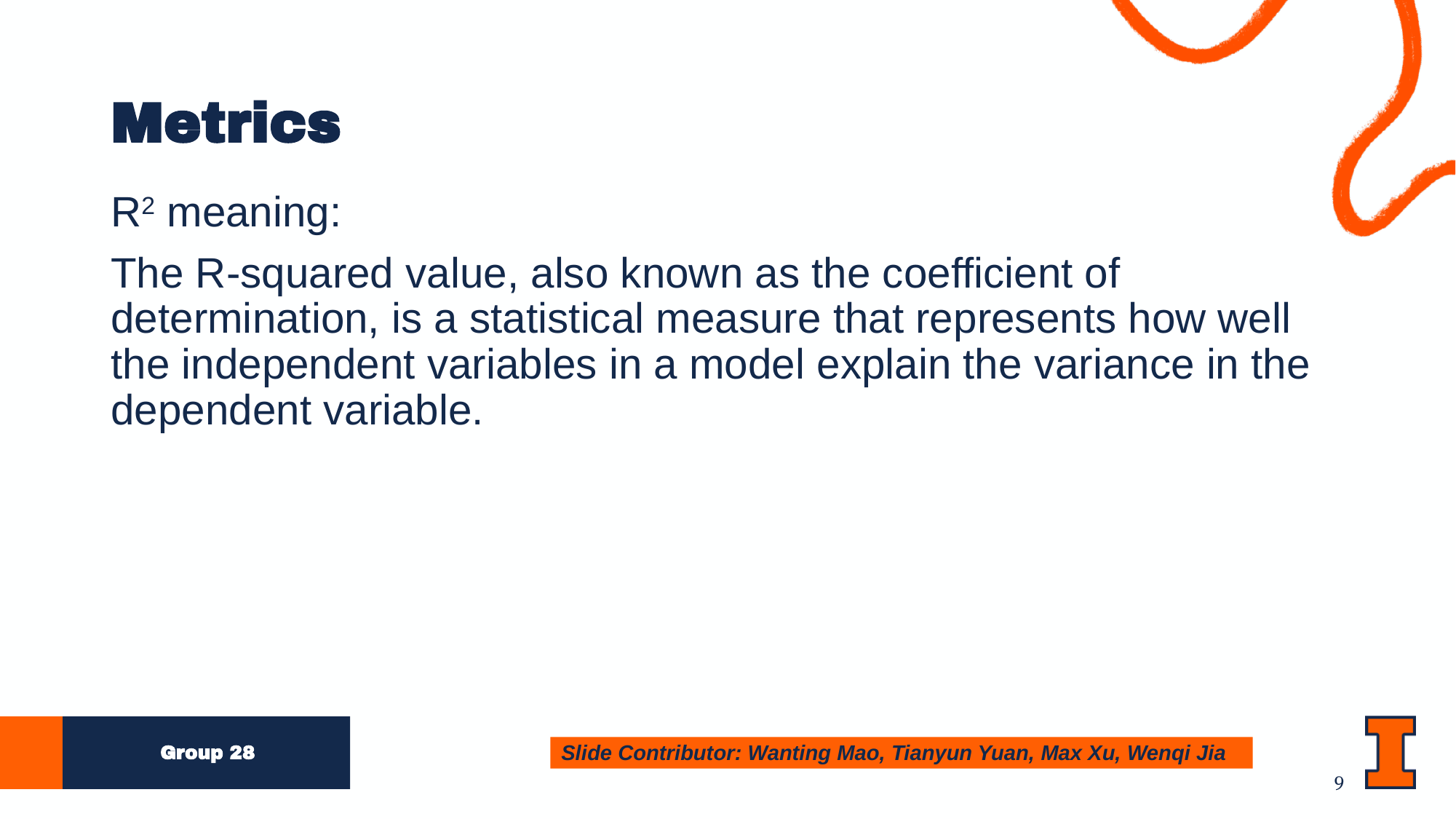

# Metrics
R2 meaning:
The R-squared value, also known as the coefficient of determination, is a statistical measure that represents how well the independent variables in a model explain the variance in the dependent variable.

Slide Contributor: Wanting Mao, Tianyun Yuan, Max Xu, Wenqi Jia
Group 28
9